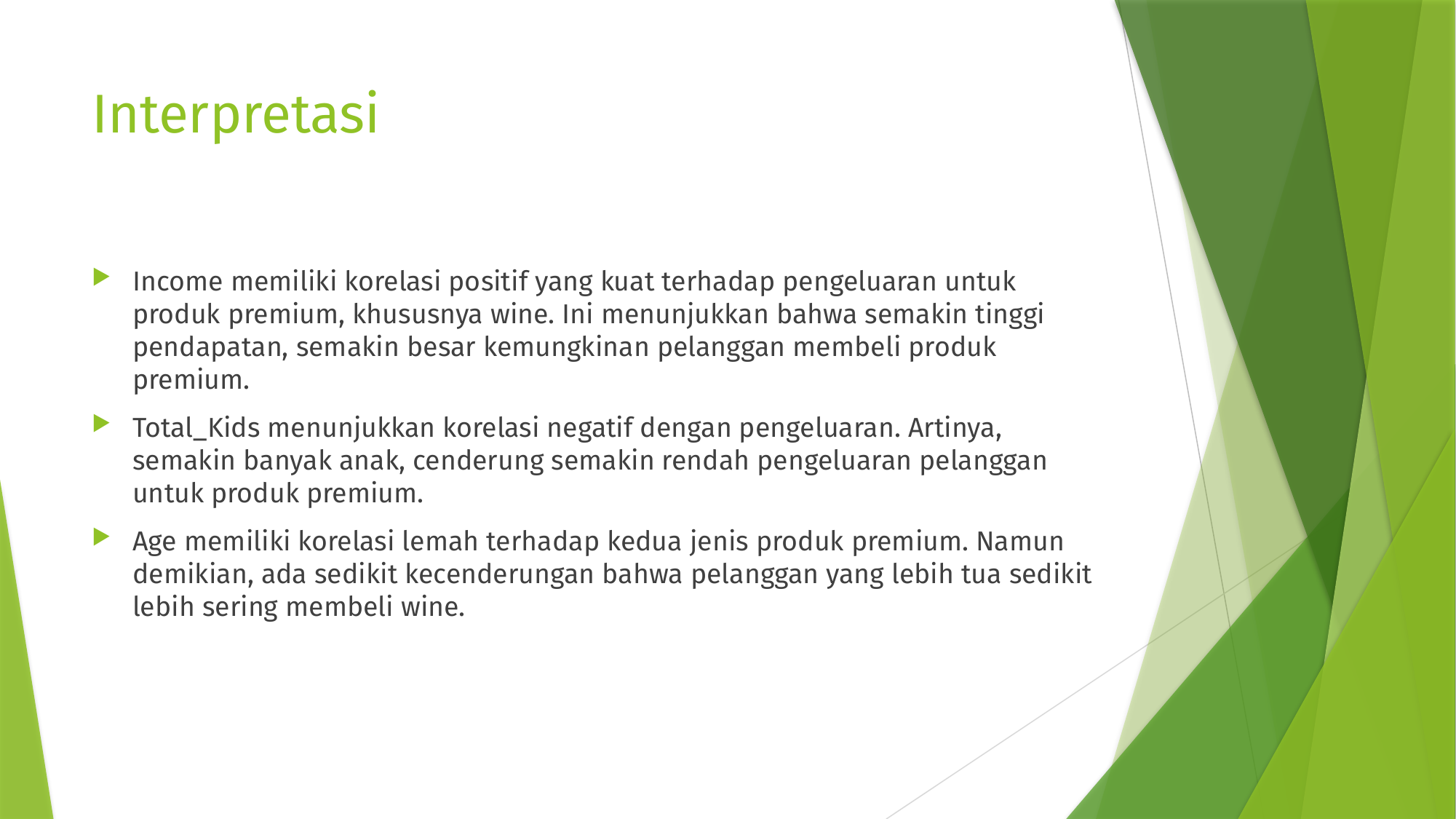

# Interpretasi
Income memiliki korelasi positif yang kuat terhadap pengeluaran untuk produk premium, khususnya wine. Ini menunjukkan bahwa semakin tinggi pendapatan, semakin besar kemungkinan pelanggan membeli produk premium.
Total_Kids menunjukkan korelasi negatif dengan pengeluaran. Artinya, semakin banyak anak, cenderung semakin rendah pengeluaran pelanggan untuk produk premium.
Age memiliki korelasi lemah terhadap kedua jenis produk premium. Namun demikian, ada sedikit kecenderungan bahwa pelanggan yang lebih tua sedikit lebih sering membeli wine.